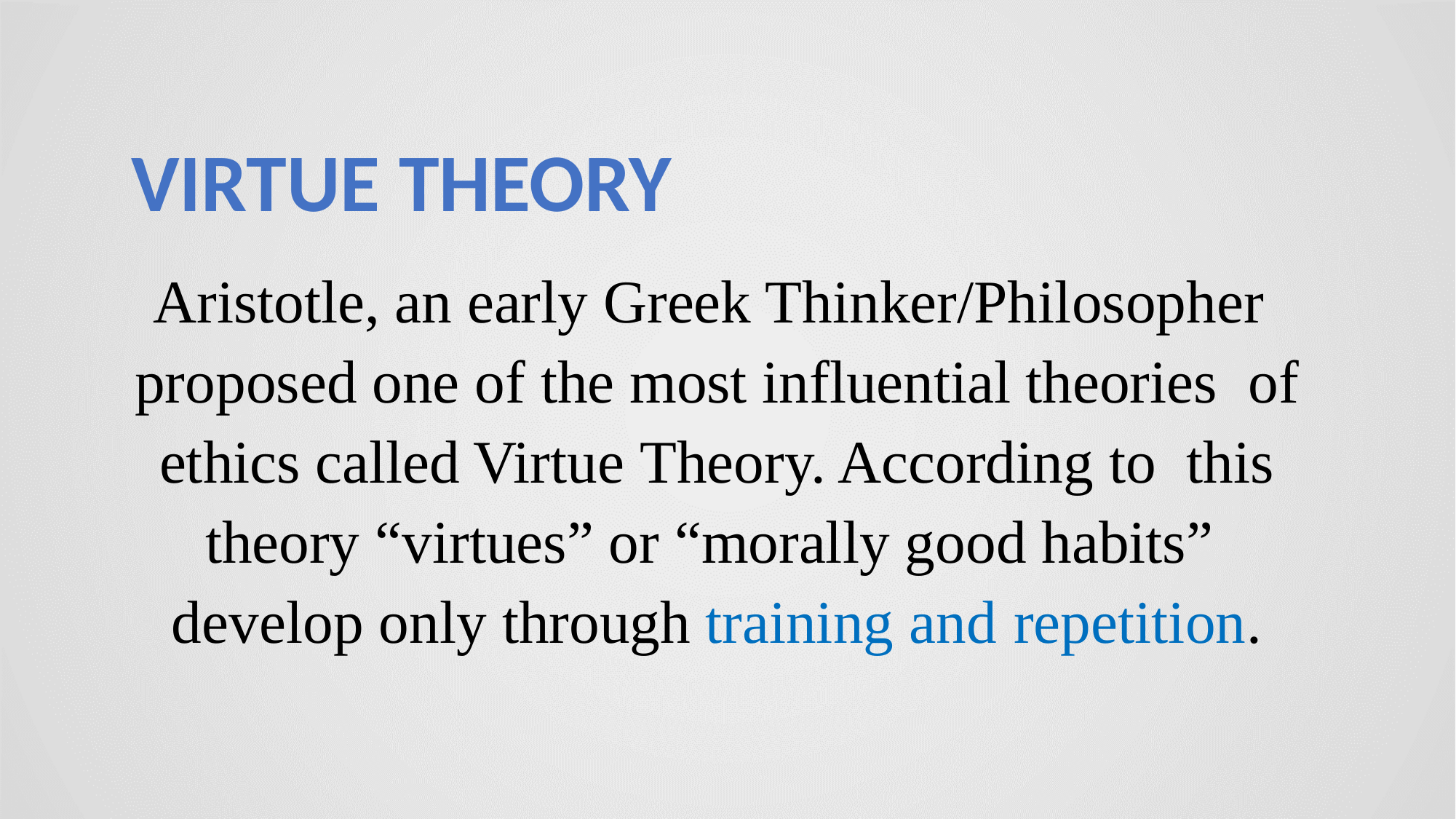

# VIRTUE THEORY
Aristotle, an early Greek Thinker/Philosopher  proposed one of the most influential theories  of ethics called Virtue Theory. According to  this theory “virtues” or “morally good habits”  develop only through training and repetition.